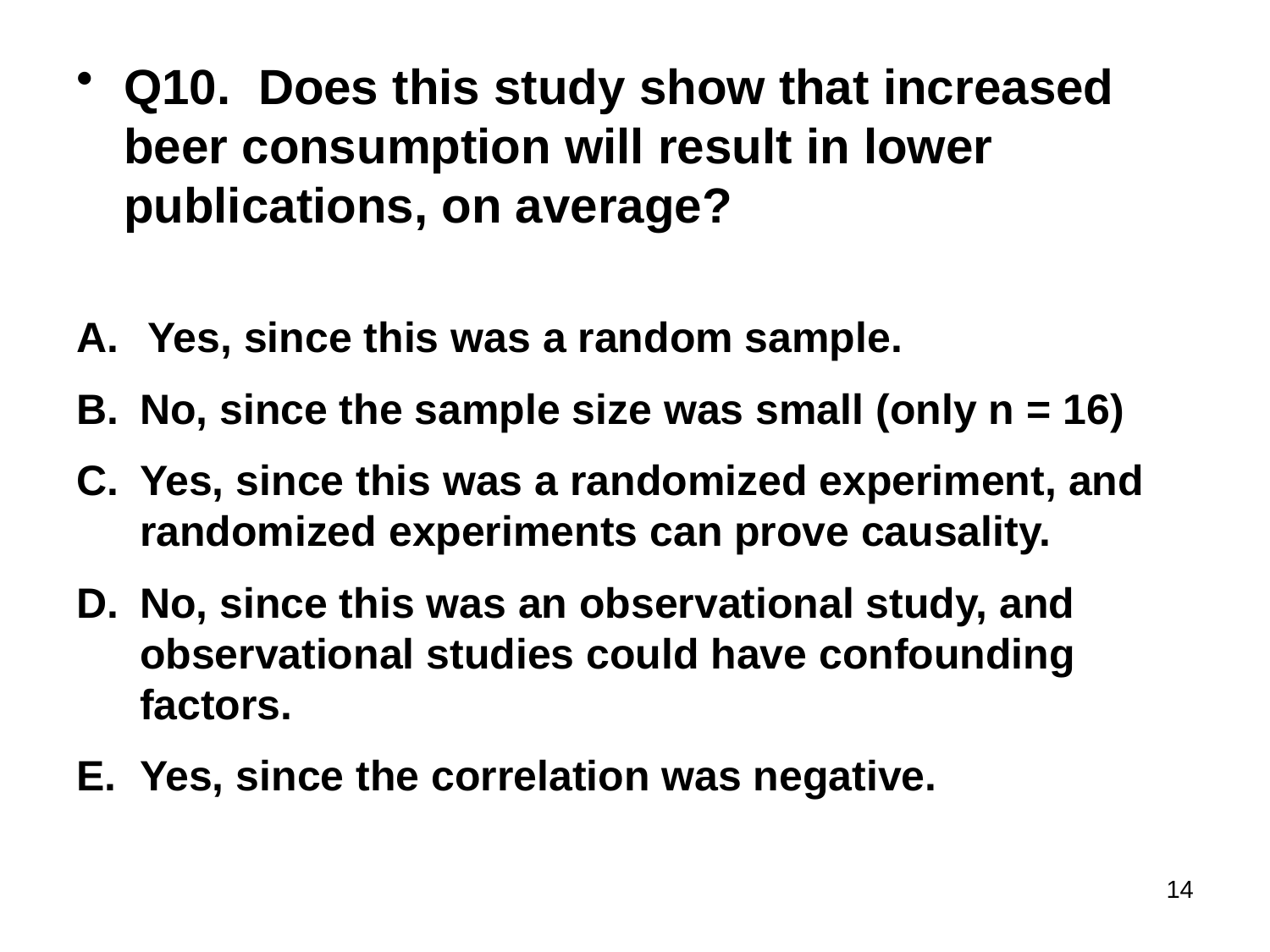

Q10.  Does this study show that increased beer consumption will result in lower publications, on average?

Yes, since this was a random sample.

No, since the sample size was small (only n = 16)

Yes, since this was a randomized experiment, and randomized experiments can prove causality.

No, since this was an observational study, and observational studies could have confounding factors.

Yes, since the correlation was negative.

14
#